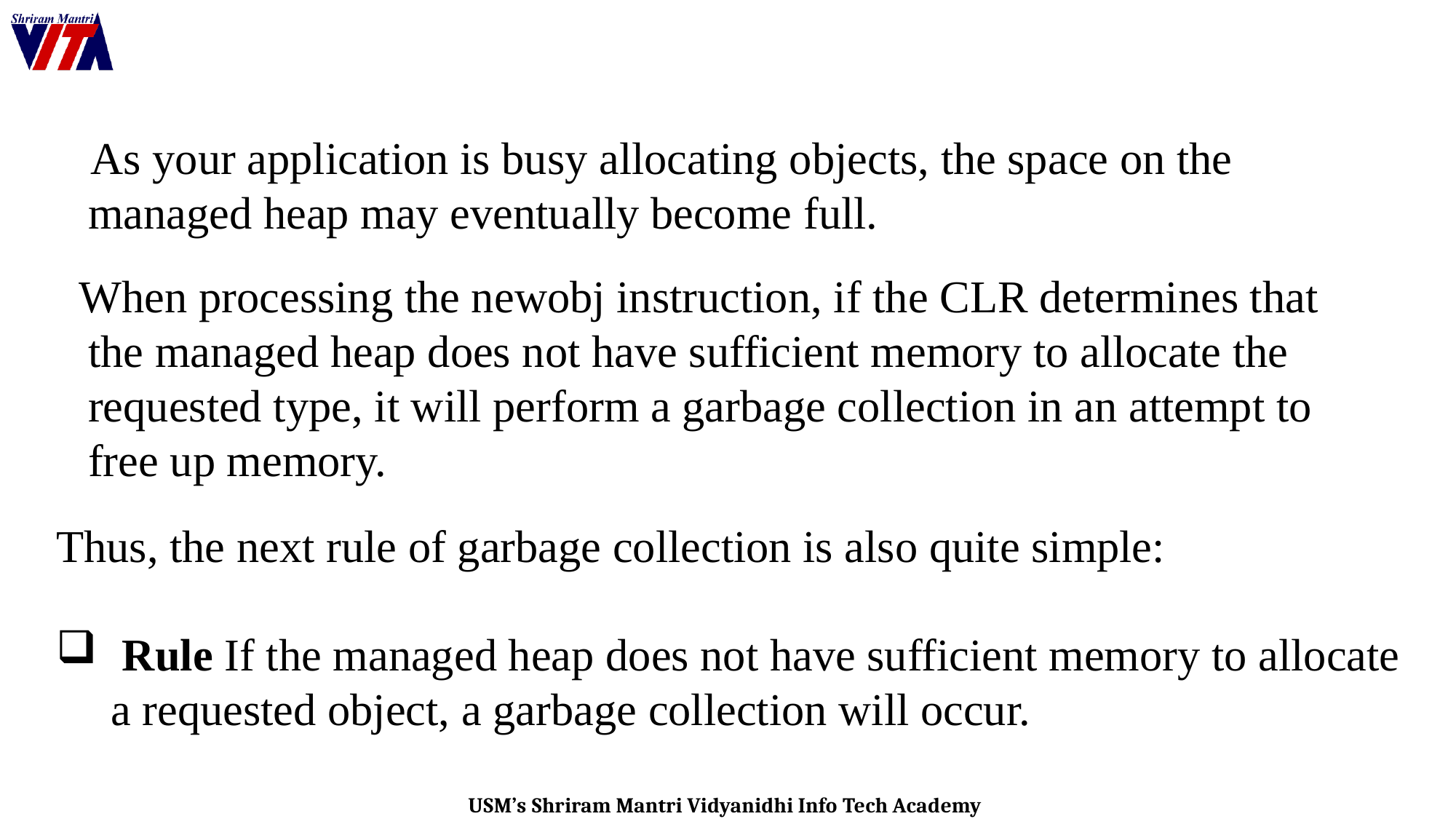

As your application is busy allocating objects, the space on the managed heap may eventually become full.
  When processing the newobj instruction, if the CLR determines that the managed heap does not have sufficient memory to allocate the requested type, it will perform a garbage collection in an attempt to free up memory.
Thus, the next rule of garbage collection is also quite simple:
 Rule If the managed heap does not have sufficient memory to allocate a requested object, a garbage collection will occur.